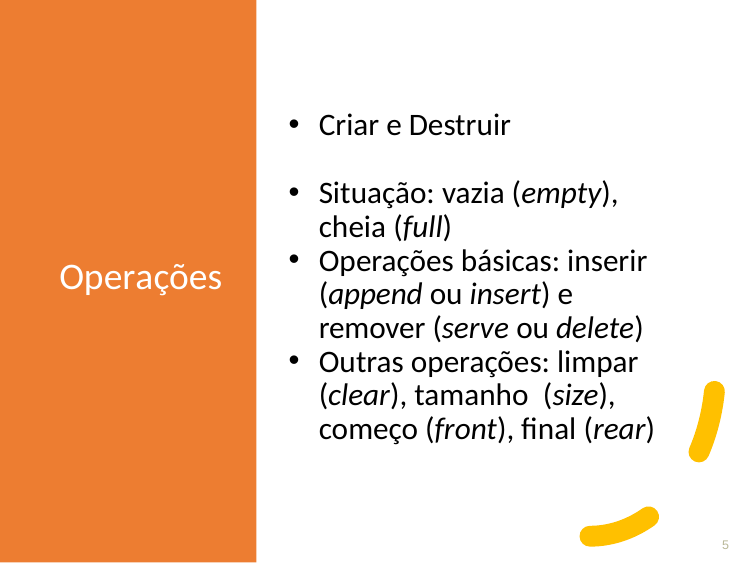

# Operações
Criar e Destruir

Situação: vazia (empty), cheia (full)
Operações básicas: inserir (append ou insert) e remover (serve ou delete)
Outras operações: limpar (clear), tamanho  (size), começo (front), final (rear)

5